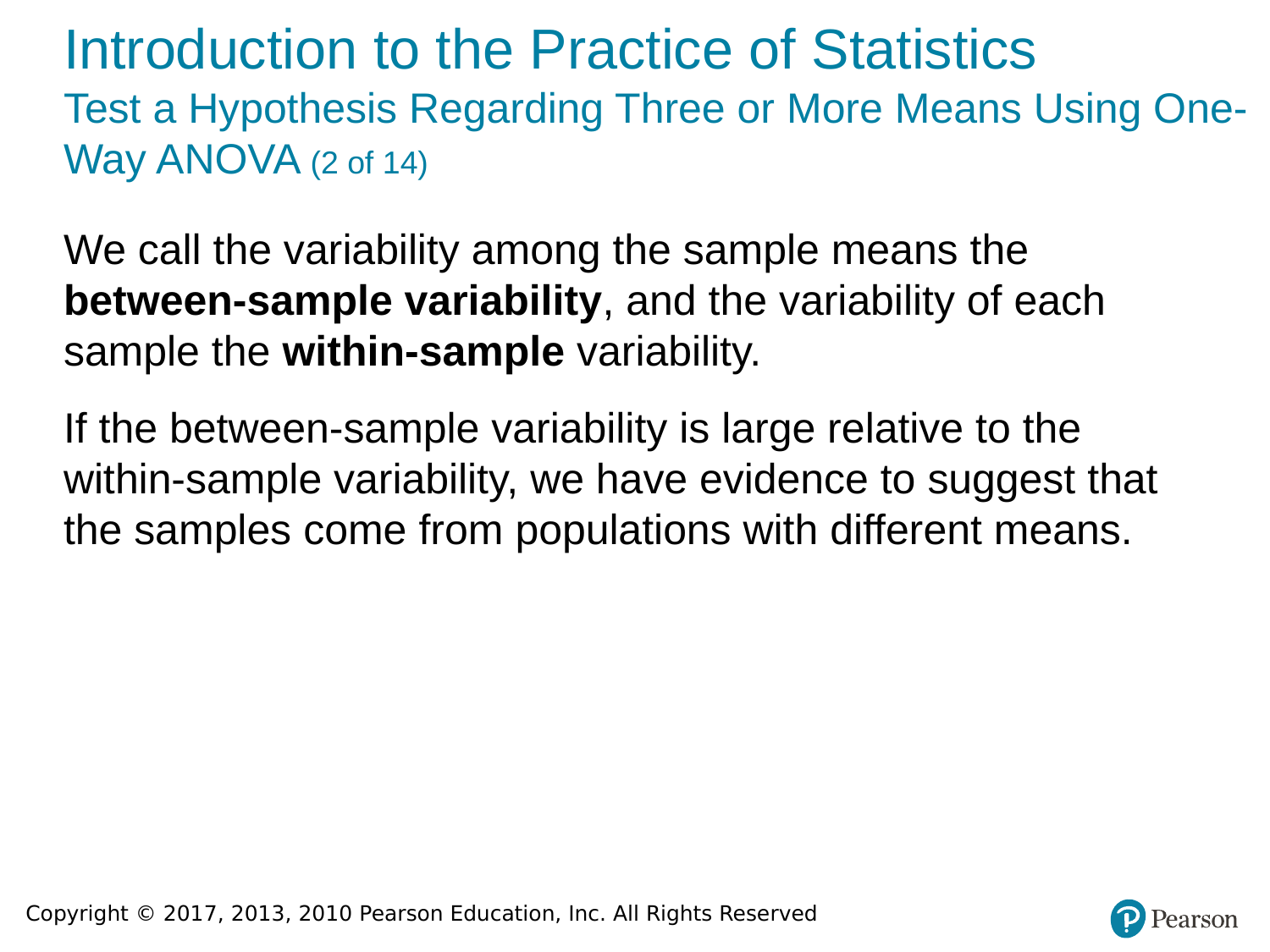

# Introduction to the Practice of Statistics Test a Hypothesis Regarding Three or More Means Using One-Way ANOVA (2 of 14)
We call the variability among the sample means the between-sample variability, and the variability of each sample the within-sample variability.
If the between-sample variability is large relative to the within-sample variability, we have evidence to suggest that the samples come from populations with different means.